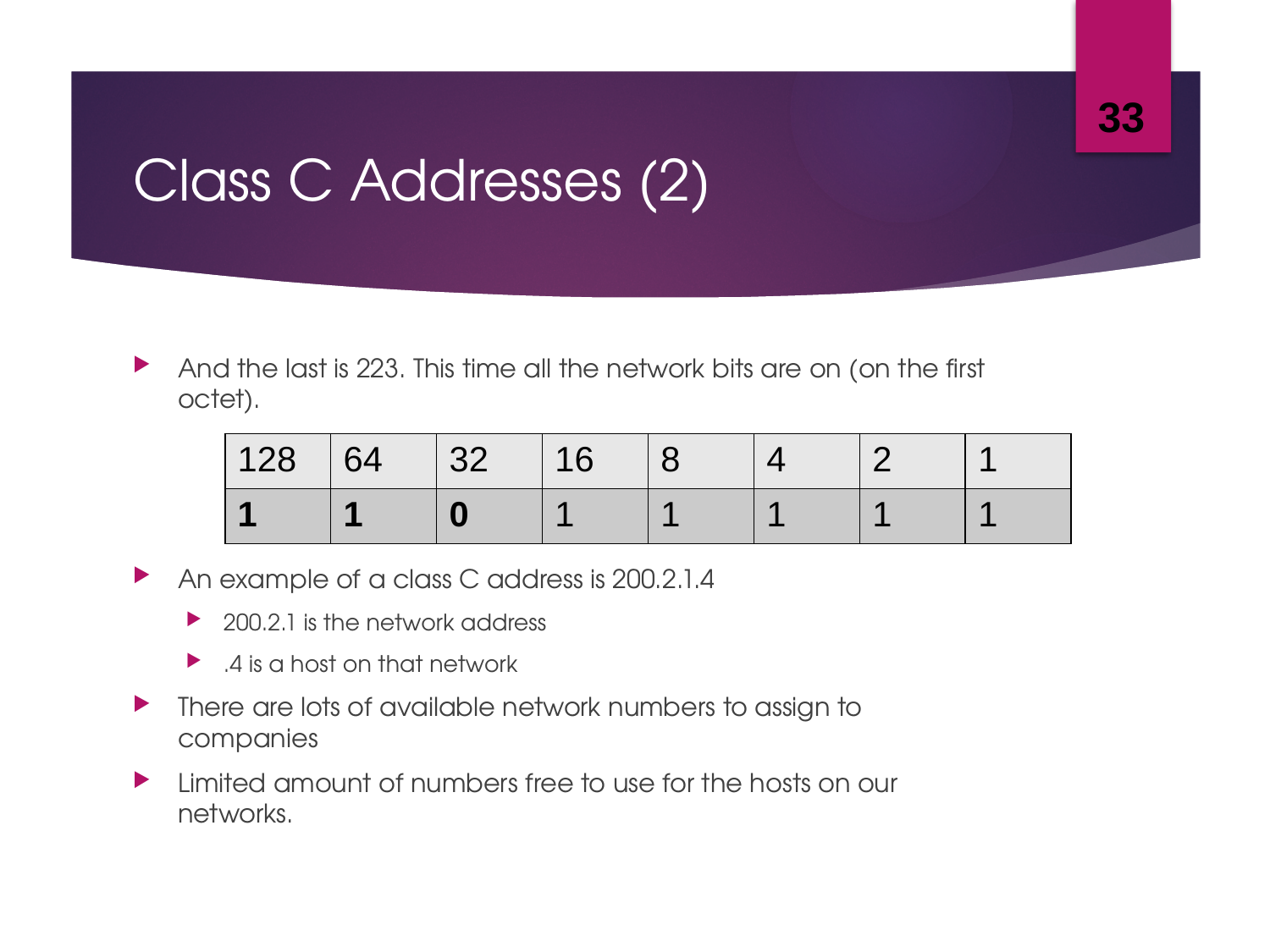

33
# Class C Addresses (2)
And the last is 223. This time all the network bits are on (on the first octet).

An example of a class C address is 200.2.1.4
200.2.1 is the network address
.4 is a host on that network
There are lots of available network numbers to assign to companies
Limited amount of numbers free to use for the hosts on our networks.
| 128 | 64 | 32 | 16 | 8 | 4 | 2 | 1 |
| --- | --- | --- | --- | --- | --- | --- | --- |
| 1 | 1 | 0 | 1 | 1 | 1 | 1 | 1 |